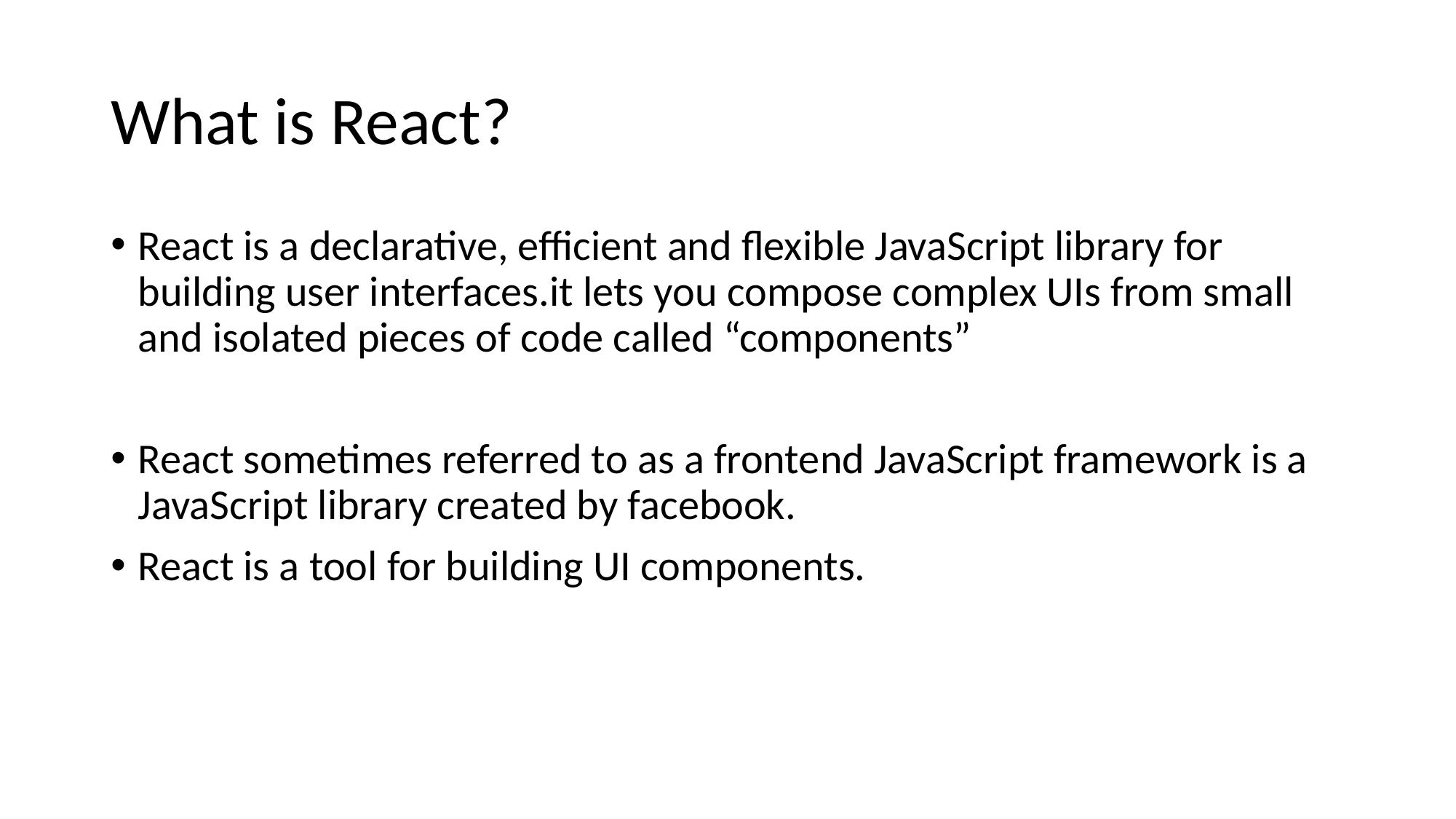

# What is React?
React is a declarative, efficient and flexible JavaScript library for building user interfaces.it lets you compose complex UIs from small and isolated pieces of code called “components”

React sometimes referred to as a frontend JavaScript framework is a JavaScript library created by facebook.
React is a tool for building UI components.